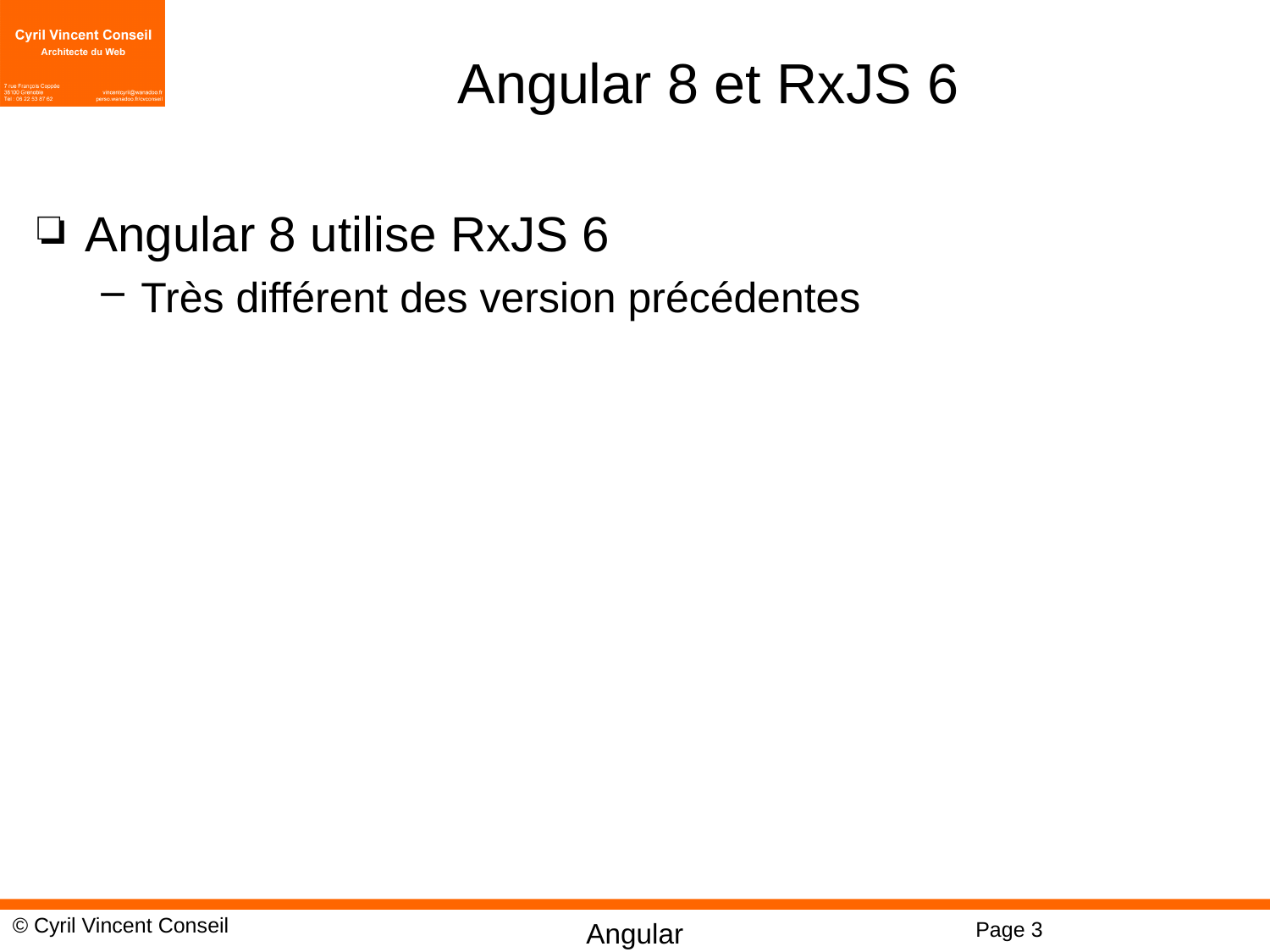

# Angular 8 et RxJS 6
Angular 8 utilise RxJS 6
Très différent des version précédentes